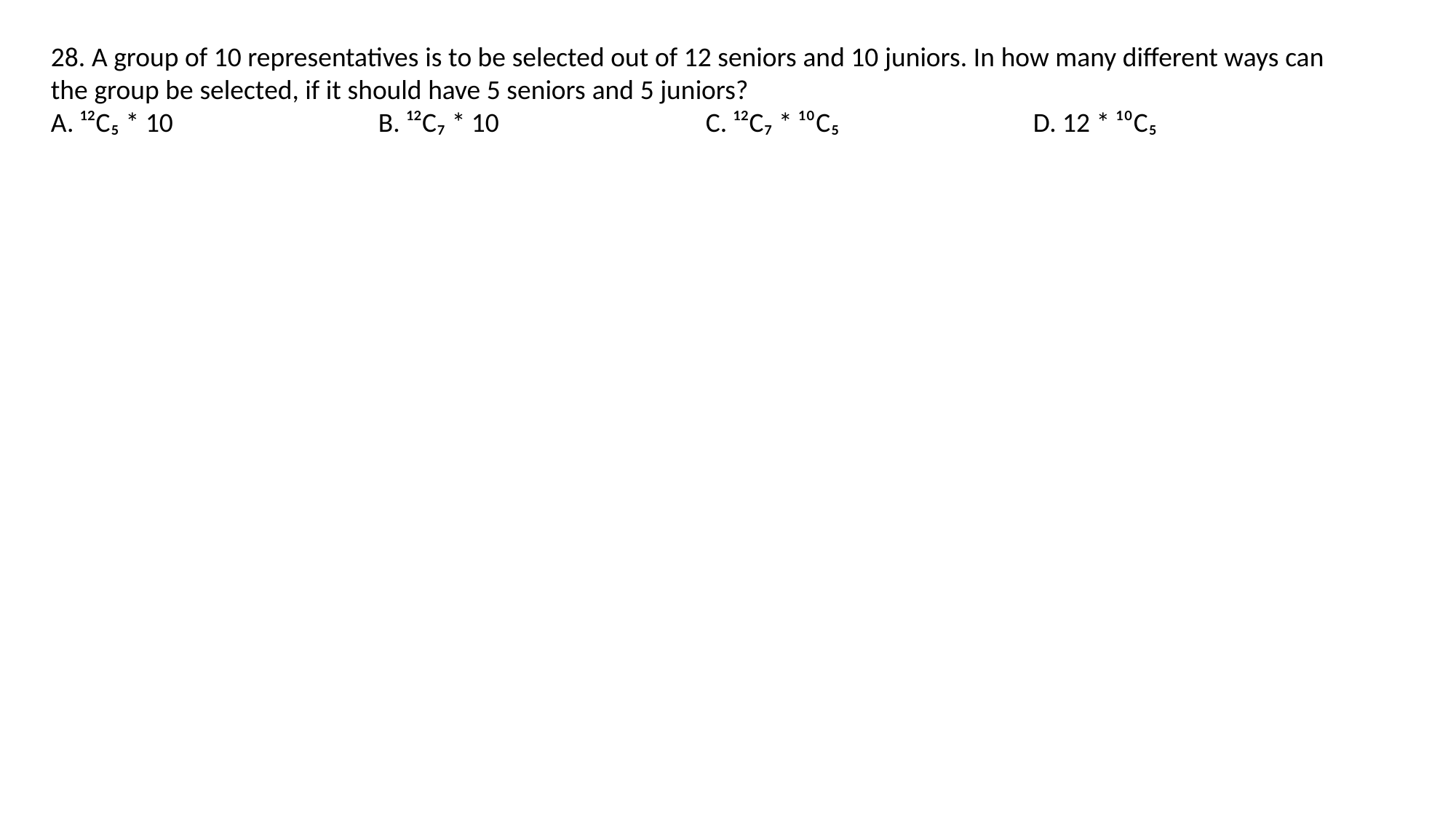

28. A group of 10 representatives is to be selected out of 12 seniors and 10 juniors. In how many different ways can the group be selected, if it should have 5 seniors and 5 juniors?
A. ¹²C₅ * 10 		B. ¹²C₇ * 10 		C. ¹²C₇ * ¹⁰C₅ 		D. 12 * ¹⁰C₅